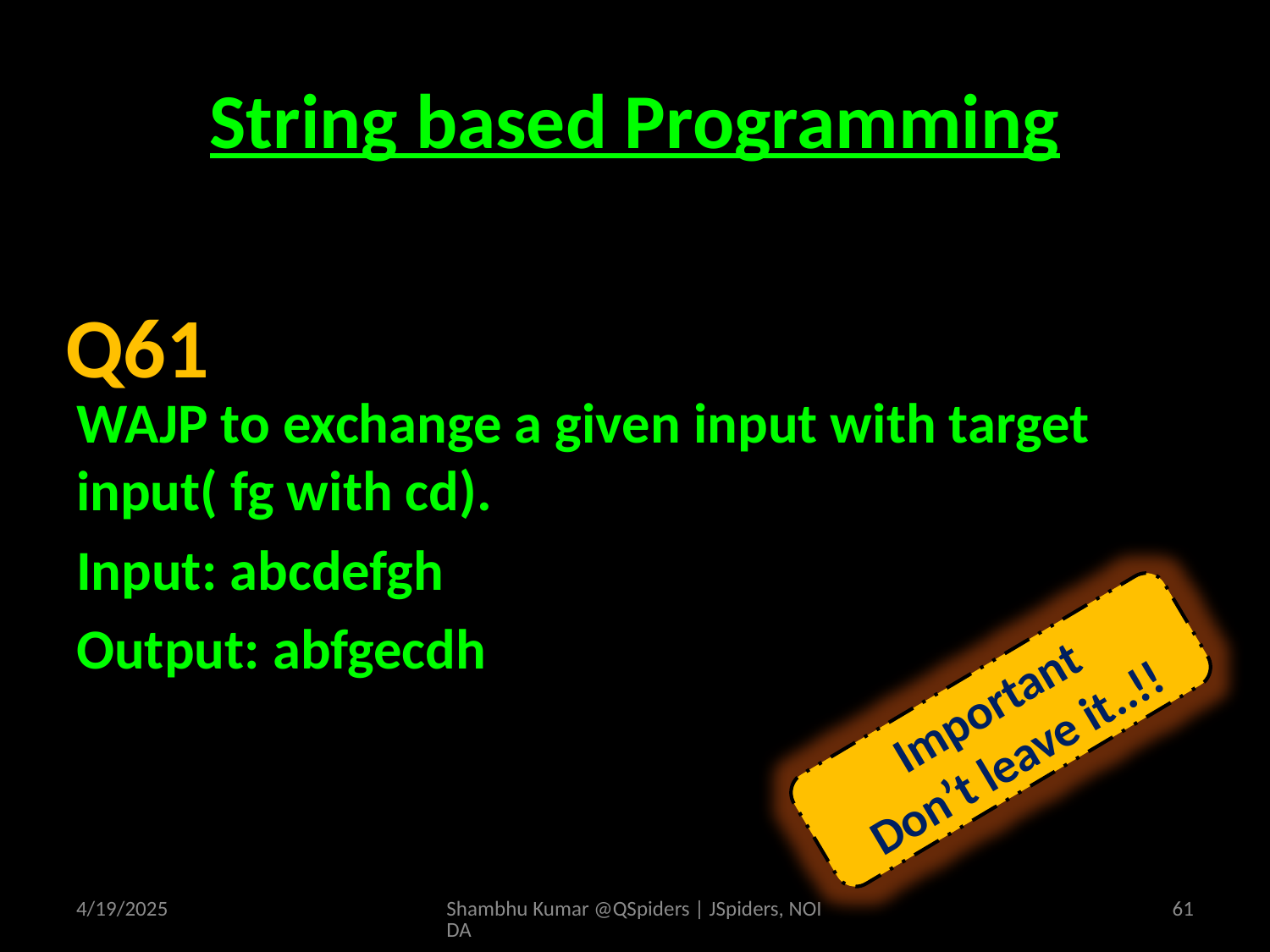

# String based Programming

WAJP to exchange a given input with target input( fg with cd).
Input: abcdefgh
Output: abfgecdh
Q61
Important
Don’t leave it..!!
4/19/2025
Shambhu Kumar @QSpiders | JSpiders, NOIDA
61